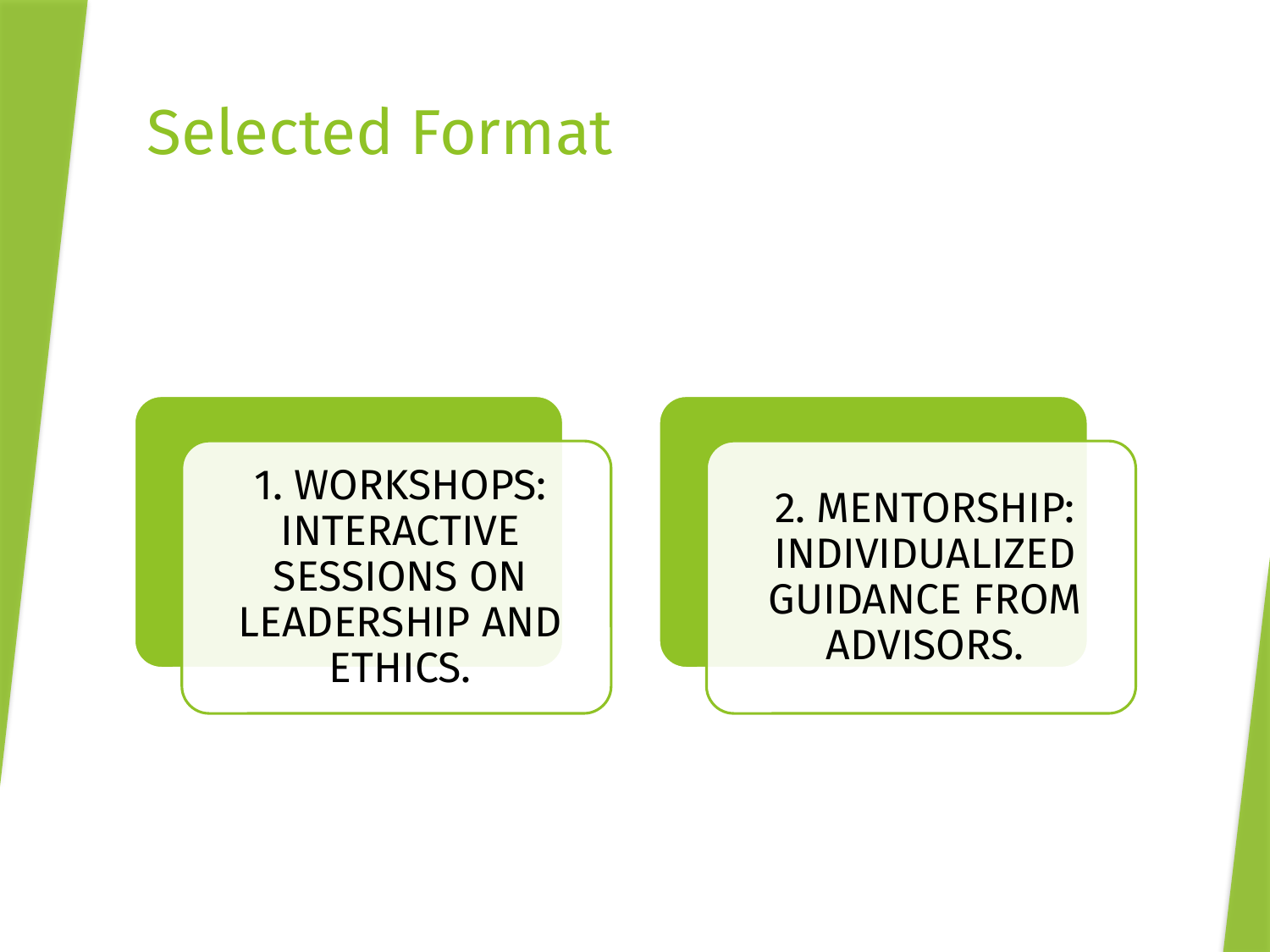

# Selected Format
1. Workshops: Interactive sessions on leadership and ethics.
2. Mentorship: Individualized guidance from advisors.